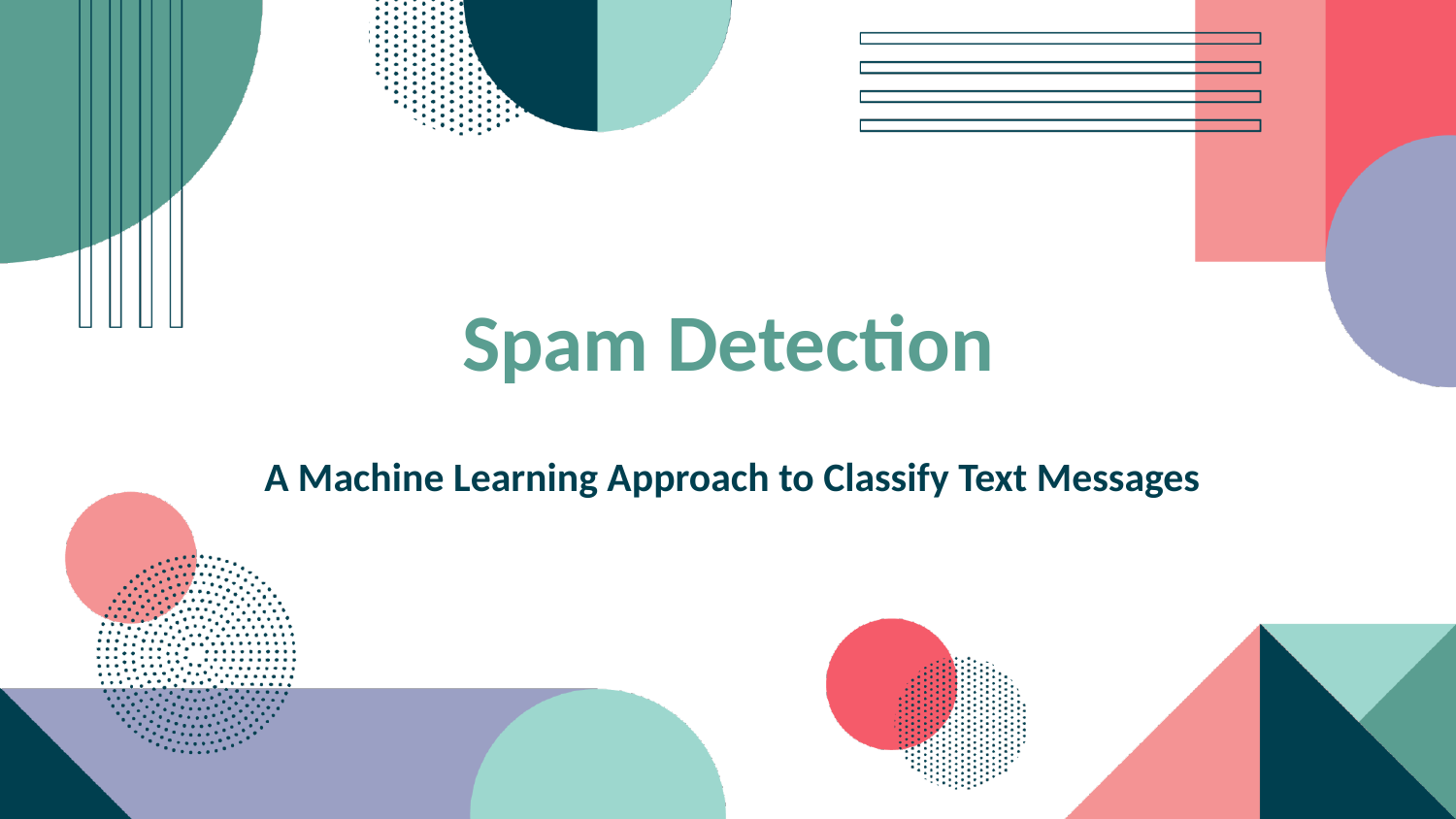

Spam Detection
 A Machine Learning Approach to Classify Text Messages